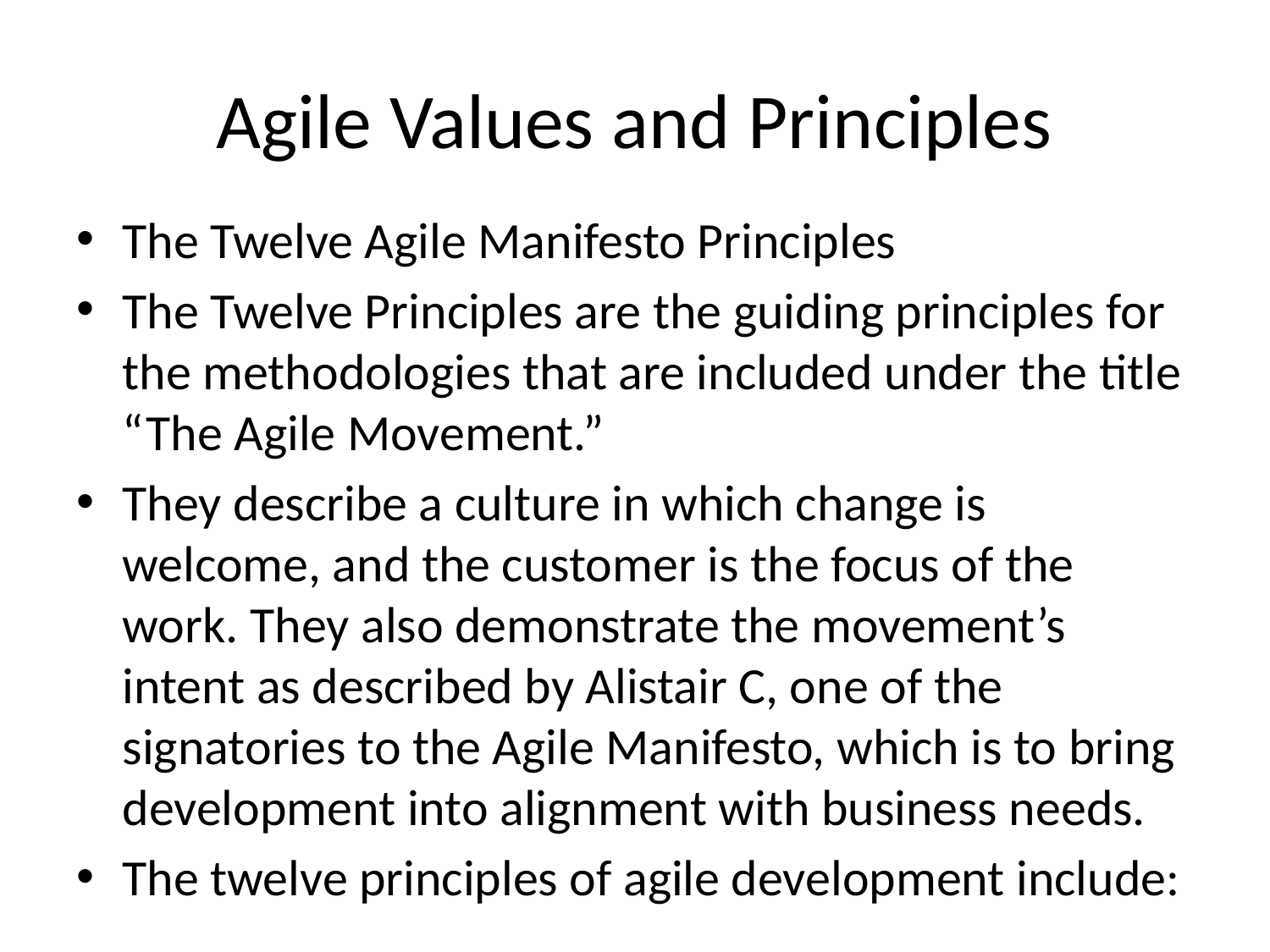

# Agile Values and Principles
The Twelve Agile Manifesto Principles
The Twelve Principles are the guiding principles for the methodologies that are included under the title “The Agile Movement.”
They describe a culture in which change is welcome, and the customer is the focus of the work. They also demonstrate the movement’s intent as described by Alistair C, one of the signatories to the Agile Manifesto, which is to bring development into alignment with business needs.
The twelve principles of agile development include: